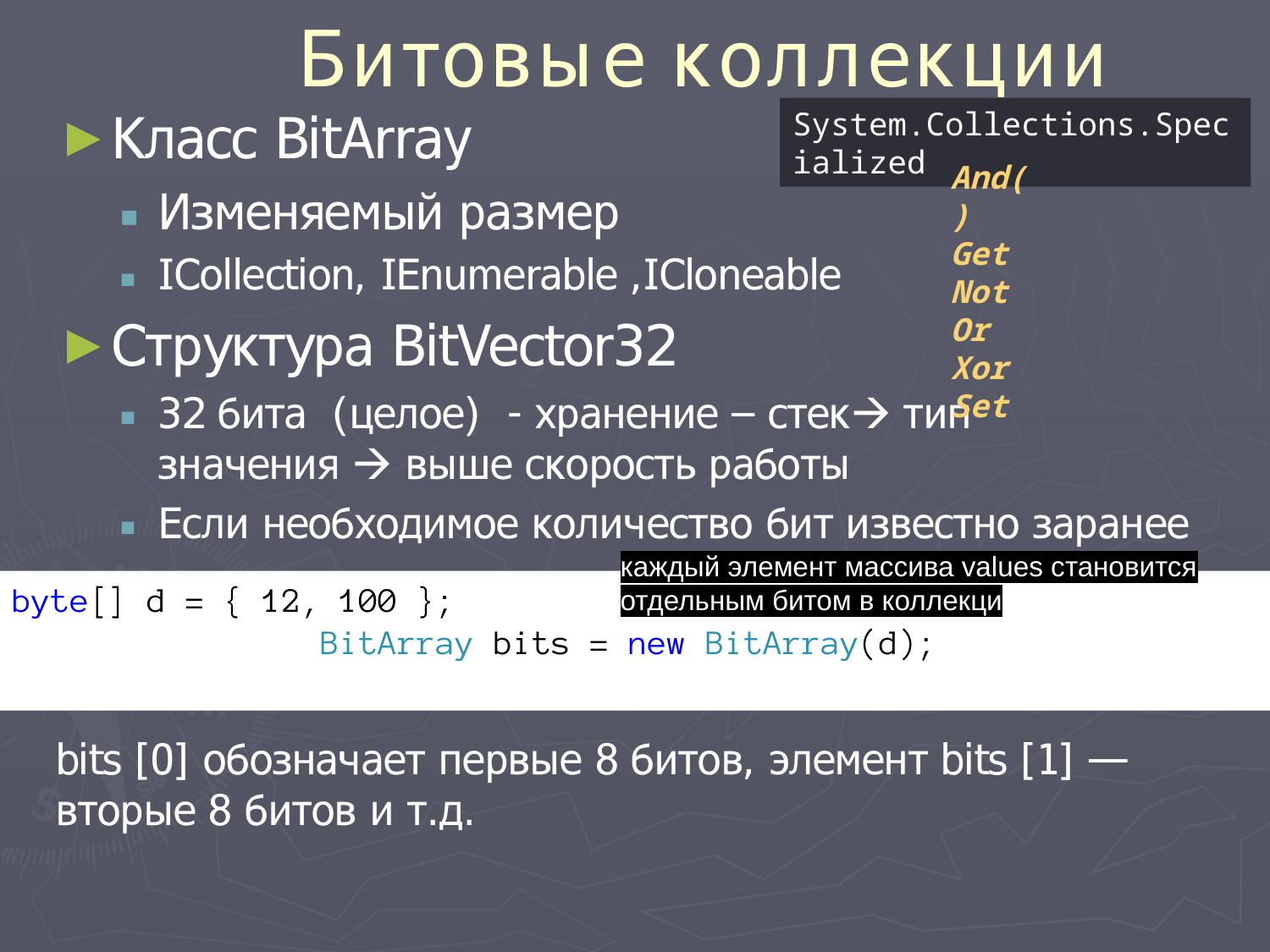

# Битовые коллекции
Класс BitArray
Изменяемый размер
ICollection, IEnumerable ,ICloneable
Структура BitVector32
32 бита  (целое)  - хранение – стек🡪 тип значения 🡪 выше скорость работы
Если необходимое количество бит известно заранее

bits [0] обозначает первые 8 битов, элемент bits [1] — вторые 8 битов и т.д.
System.Collections.Specialized
And()
Get
Not
Or
Xor
Set
каждый элемент массива values становится отдельным битом в коллекци
byte[] d = { 12, 100 };
                BitArray bits = new BitArray(d);